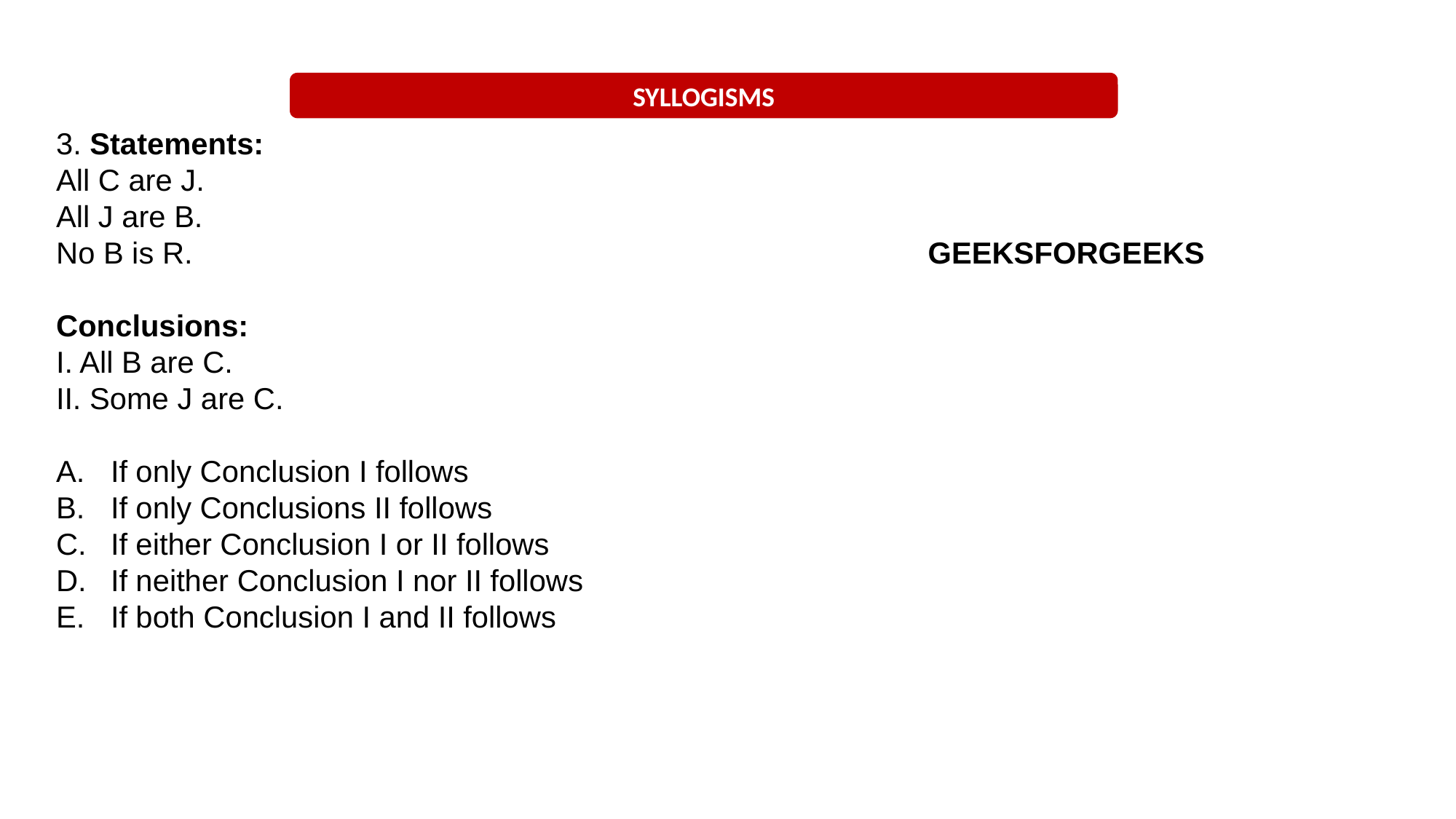

SYLLOGISMS
3. Statements:
All C are J.
All J are B.
No B is R. 		                                                                 GEEKSFORGEEKS

Conclusions:
I. All B are C.
II. Some J are C.

If only Conclusion I follows
If only Conclusions II follows
If either Conclusion I or II follows
If neither Conclusion I nor II follows
If both Conclusion I and II follows